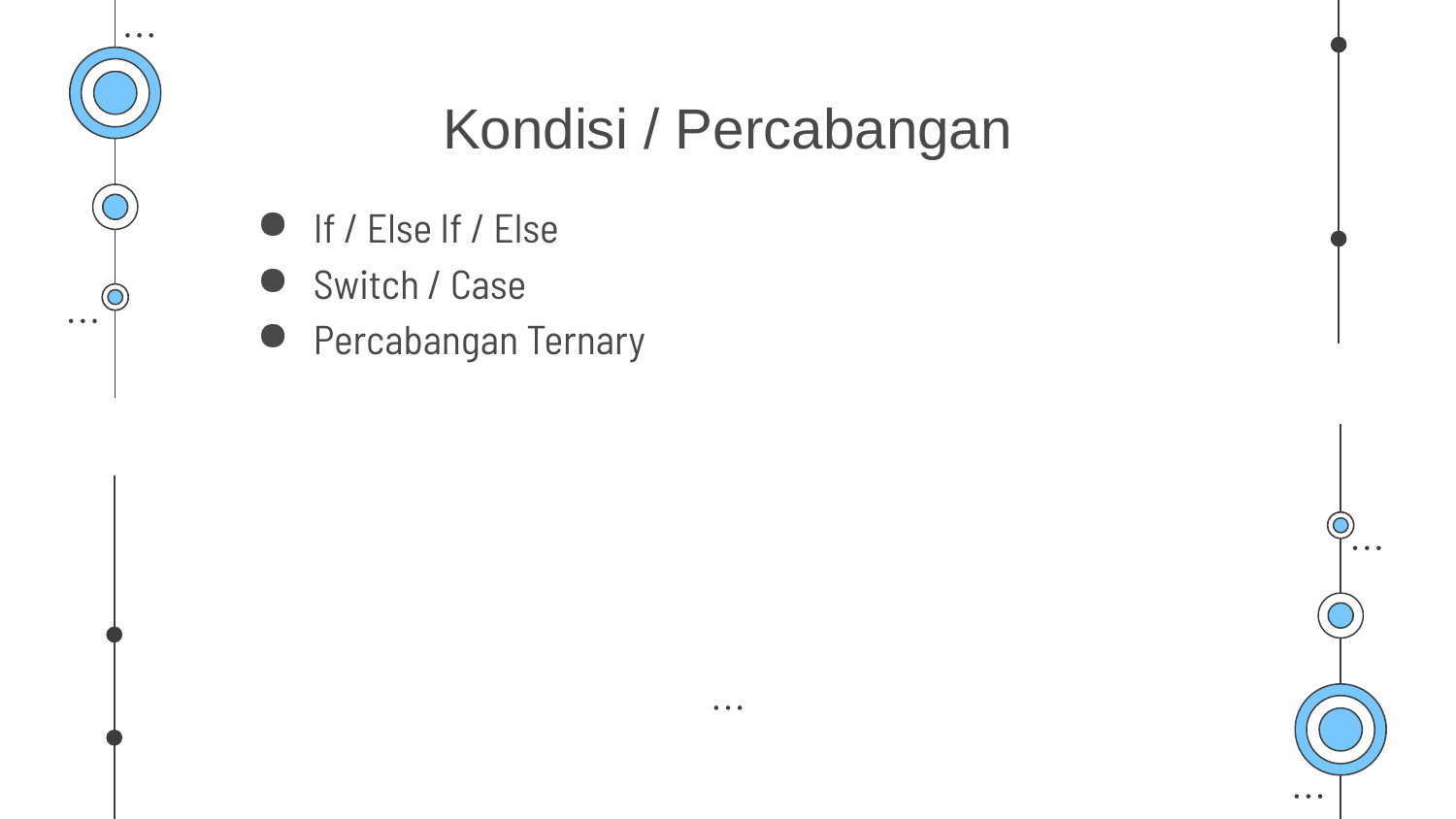

# Kondisi / Percabangan
If / Else If / Else
Switch / Case
Percabangan Ternary